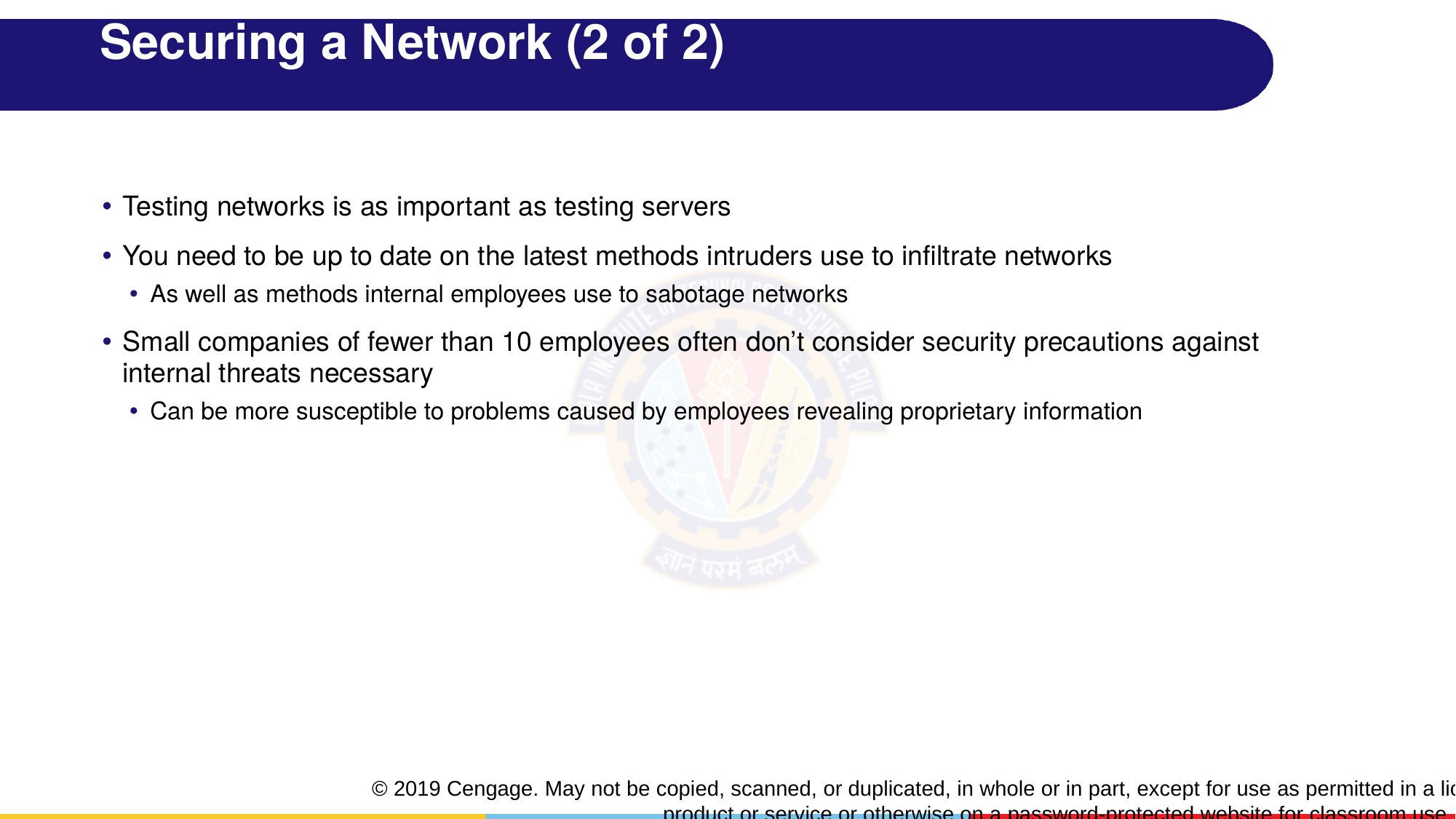

# Securing a Network (2 of 2)

Testing networks is as important as testing servers
You need to be up to date on the latest methods intruders use to infiltrate networks
As well as methods internal employees use to sabotage networks
Small companies of fewer than 10 employees often don’t consider security precautions against internal threats necessary
Can be more susceptible to problems caused by employees revealing proprietary information
© 2019 Cengage. May not be copied, scanned, or duplicated, in whole or in part, except for use as permitted in a license distributed with a certain product or service or otherwise on a password-protected website for classroom use.